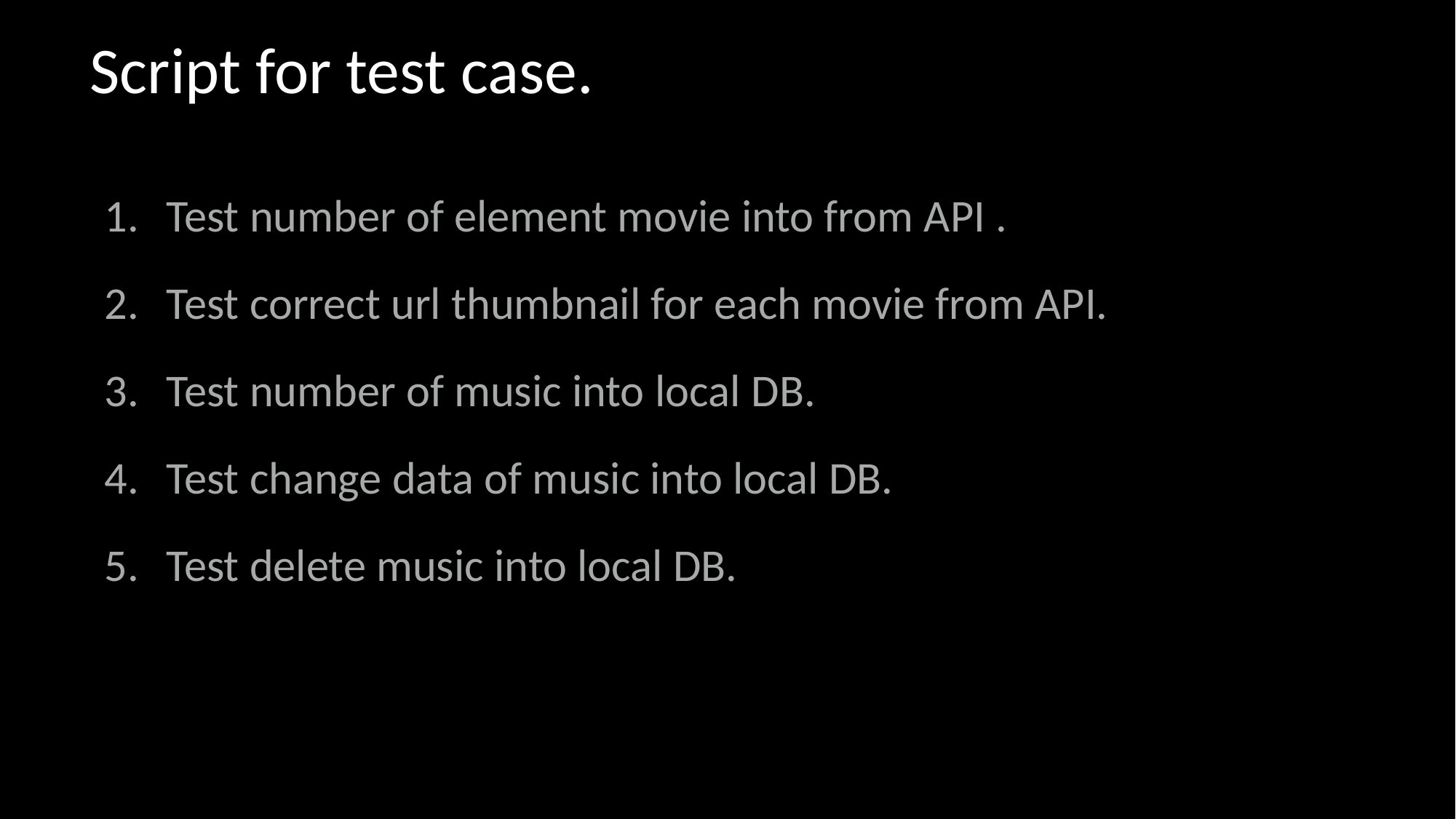

# Script for test case.
Test number of element movie into from API .
Test correct url thumbnail for each movie from API.
Test number of music into local DB.
Test change data of music into local DB.
Test delete music into local DB.